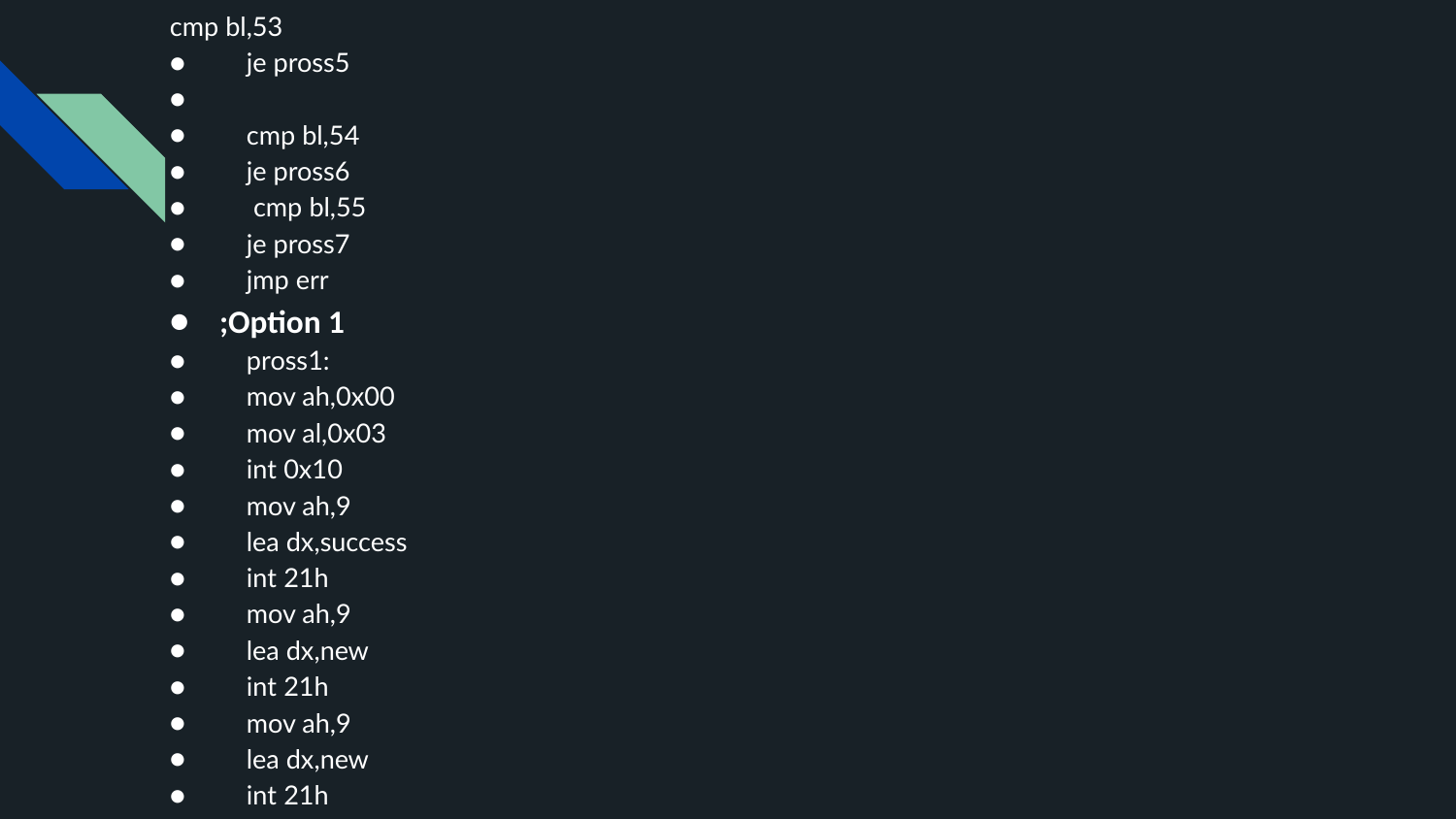

#

cmp bl,53
    je pross5

    cmp bl,54
    je pross6
     cmp bl,55
    je pross7
    jmp err
;Option 1
    pross1:
    mov ah,0x00
    mov al,0x03
    int 0x10
    mov ah,9
    lea dx,success
    int 21h
    mov ah,9
    lea dx,new
    int 21h
    mov ah,9
    lea dx,new
    int 21h